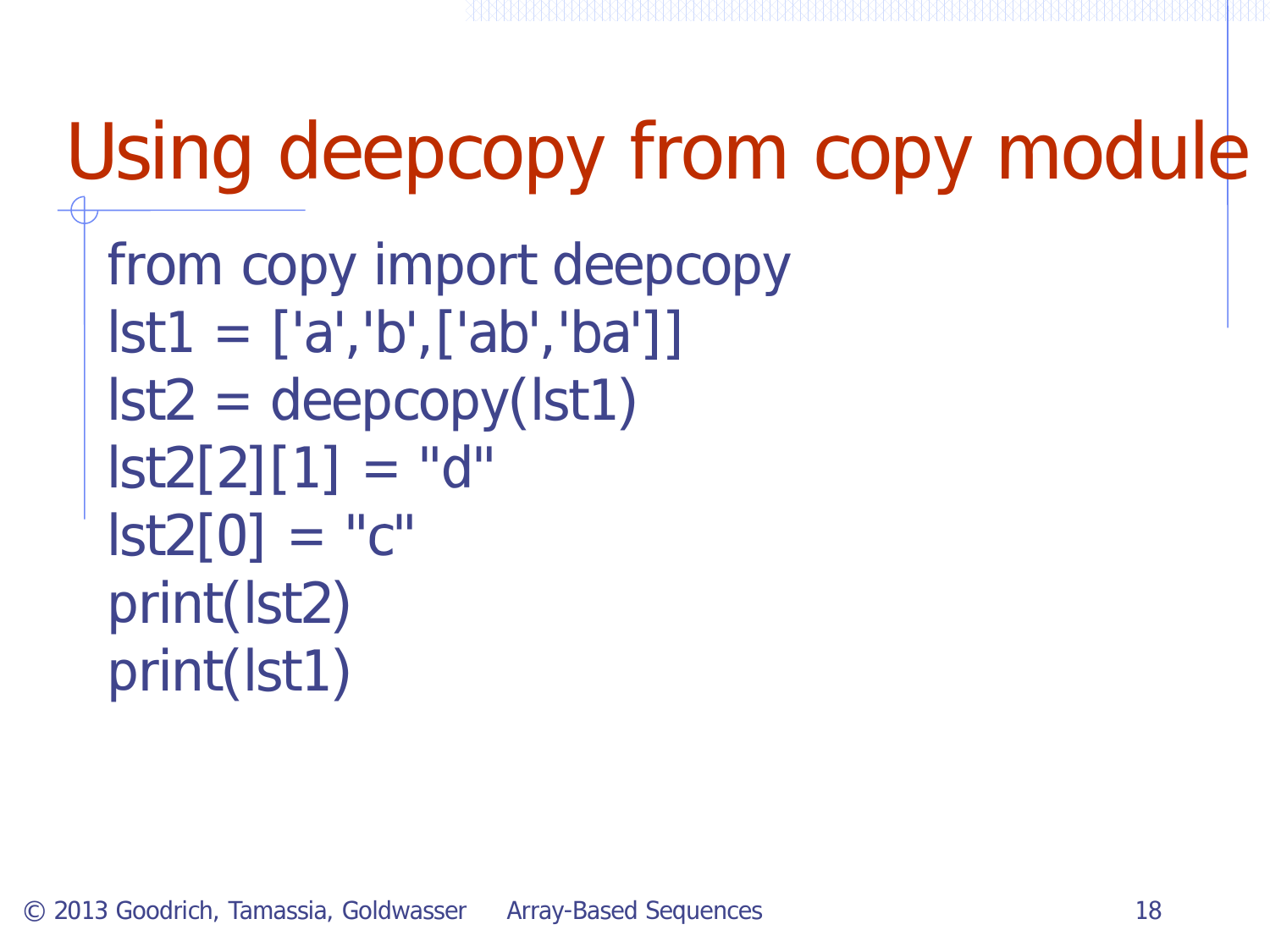

# Using deepcopy from copy module
from copy import deepcopy
lst1 = ['a','b',['ab','ba']]
lst2 = deepcopy(lst1)
lst2[2][1] = "d"
lst2[0] = "c"
print(lst2)
print(lst1)
© 2013 Goodrich, Tamassia, Goldwasser
Array-Based Sequences
18